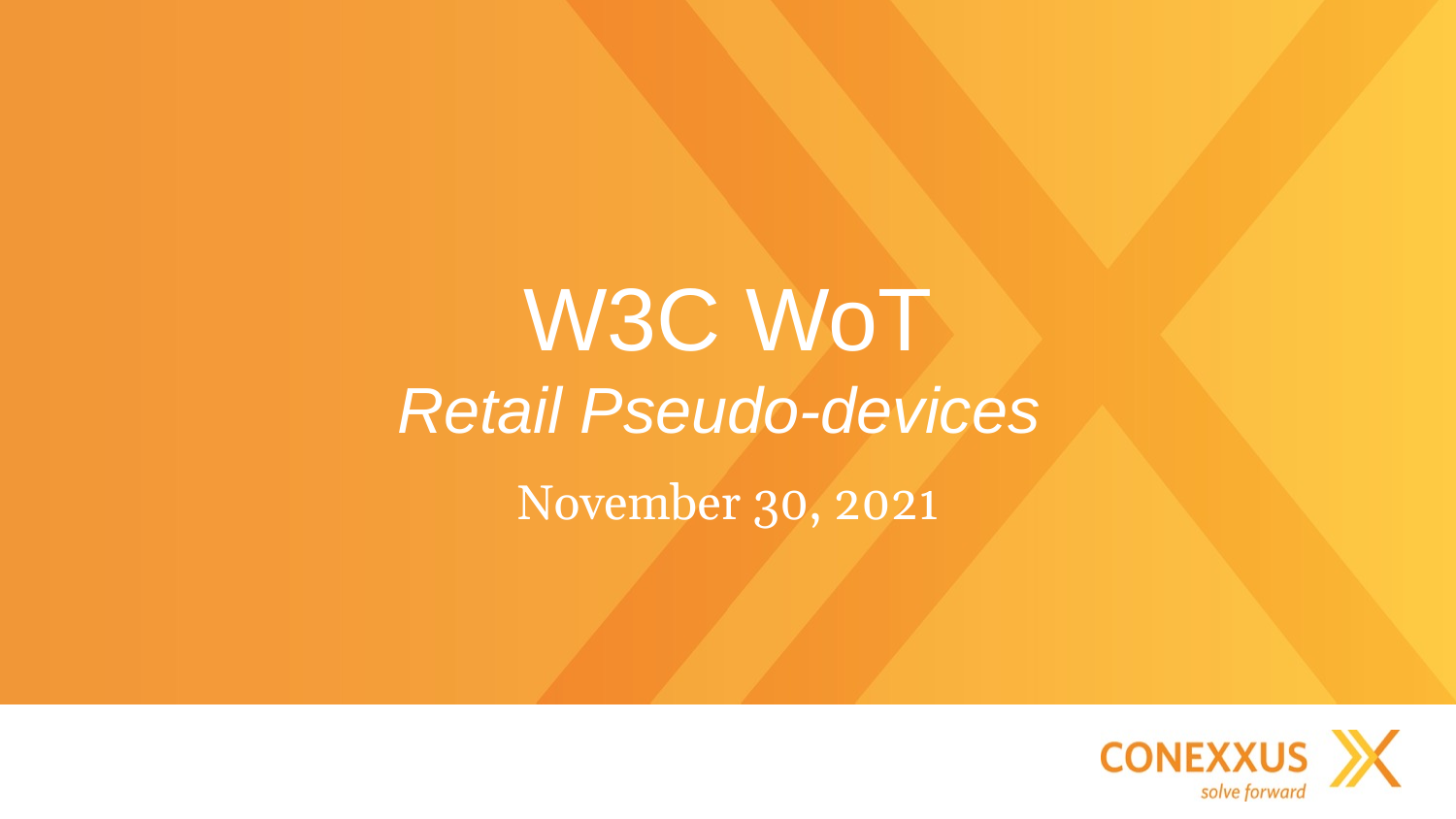

# W3C WoT Retail Pseudo-devices
November 30, 2021